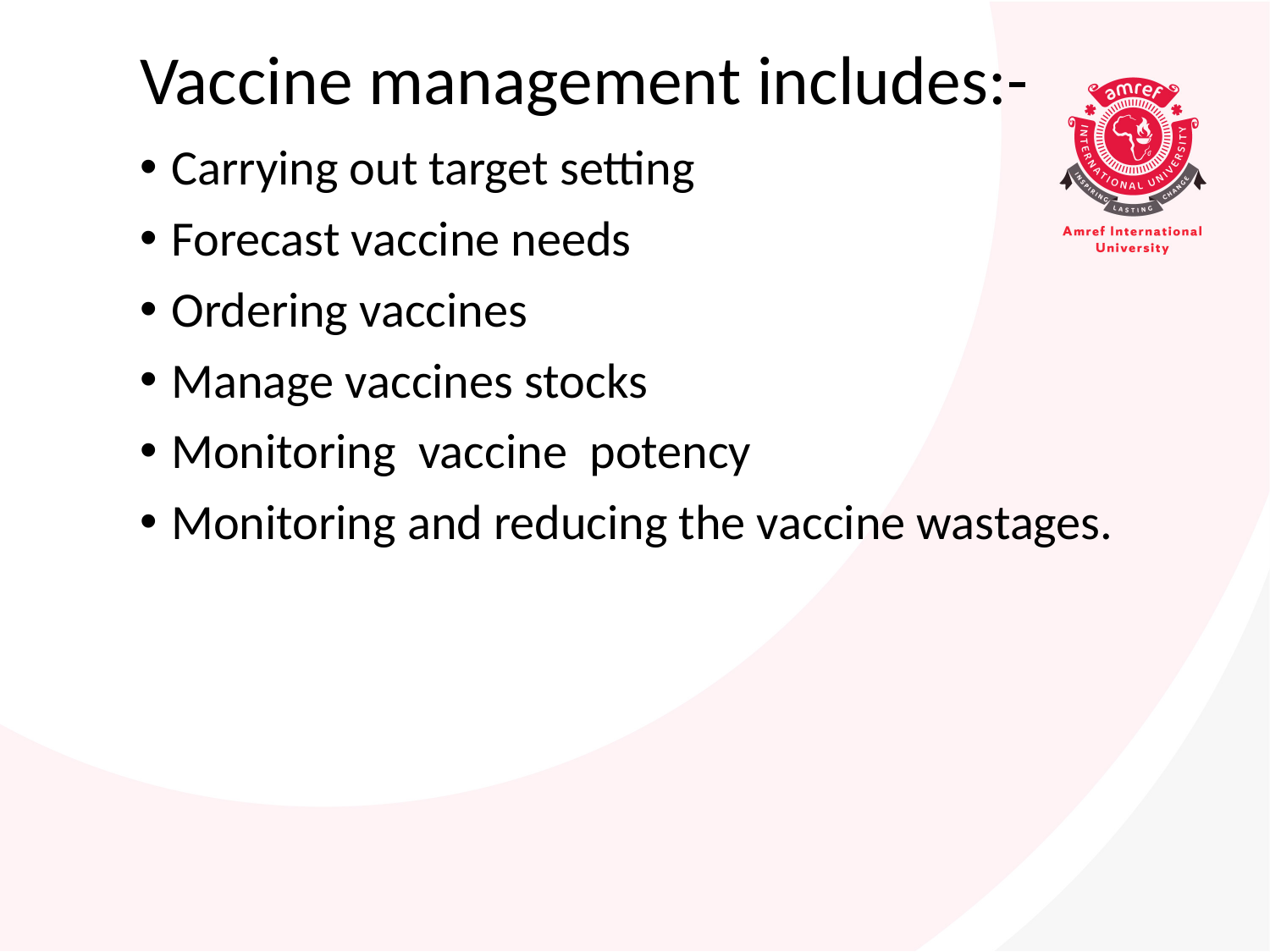

# Vaccine management includes:-
Carrying out target setting
Forecast vaccine needs
Ordering vaccines
Manage vaccines stocks
Monitoring  vaccine  potency
Monitoring and reducing the vaccine wastages.